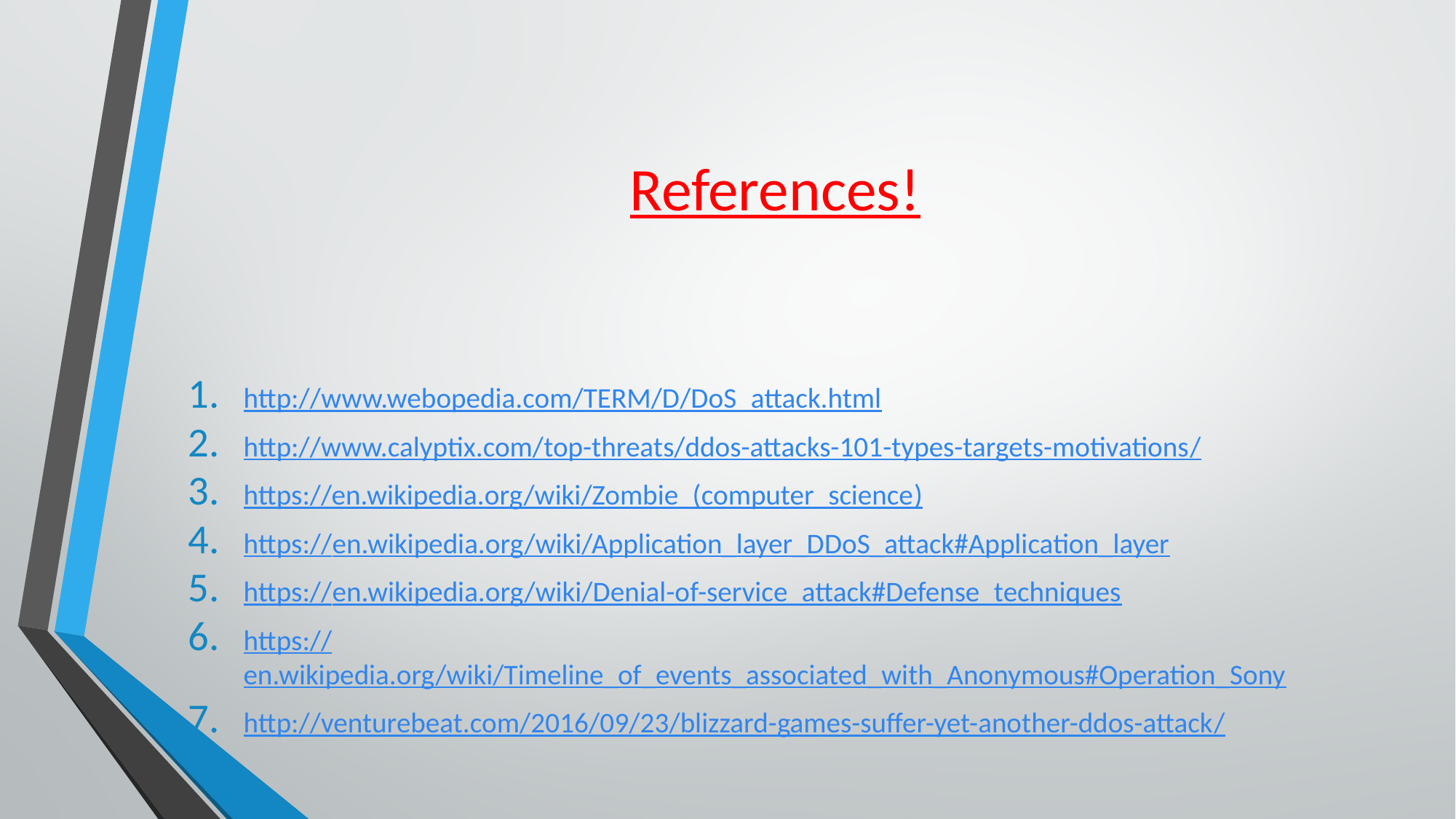

# References!
http://www.webopedia.com/TERM/D/DoS_attack.html
http://www.calyptix.com/top-threats/ddos-attacks-101-types-targets-motivations/
https://en.wikipedia.org/wiki/Zombie_(computer_science)
https://en.wikipedia.org/wiki/Application_layer_DDoS_attack#Application_layer
https://en.wikipedia.org/wiki/Denial-of-service_attack#Defense_techniques
https://en.wikipedia.org/wiki/Timeline_of_events_associated_with_Anonymous#Operation_Sony
http://venturebeat.com/2016/09/23/blizzard-games-suffer-yet-another-ddos-attack/